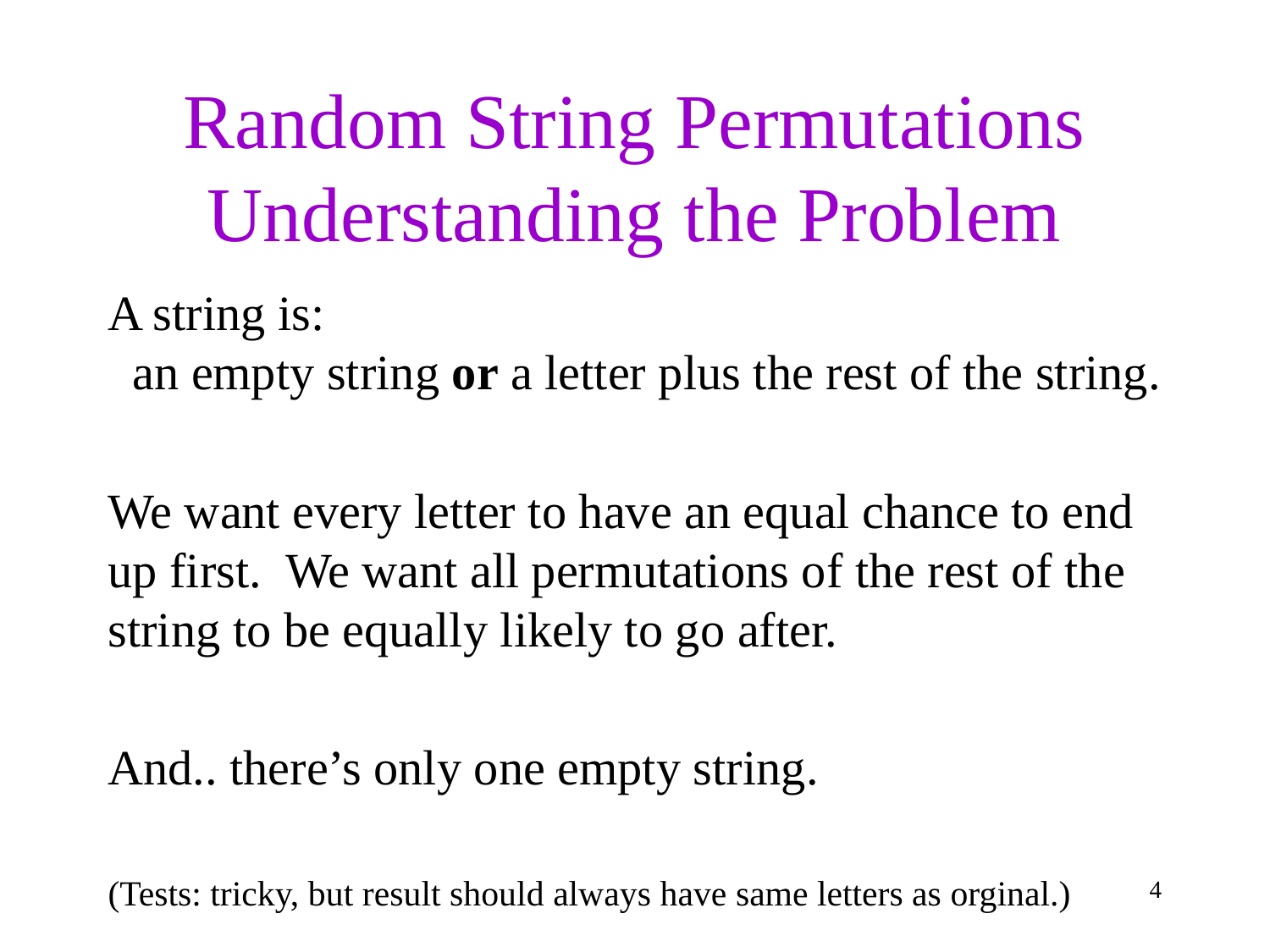

# Random String Permutations Understanding the Problem
A string is:
  an empty string or a letter plus the rest of the string.

We want every letter to have an equal chance to end up first.  We want all permutations of the rest of the string to be equally likely to go after.

And.. there’s only one empty string.

(Tests: tricky, but result should always have same letters as orginal.)
4